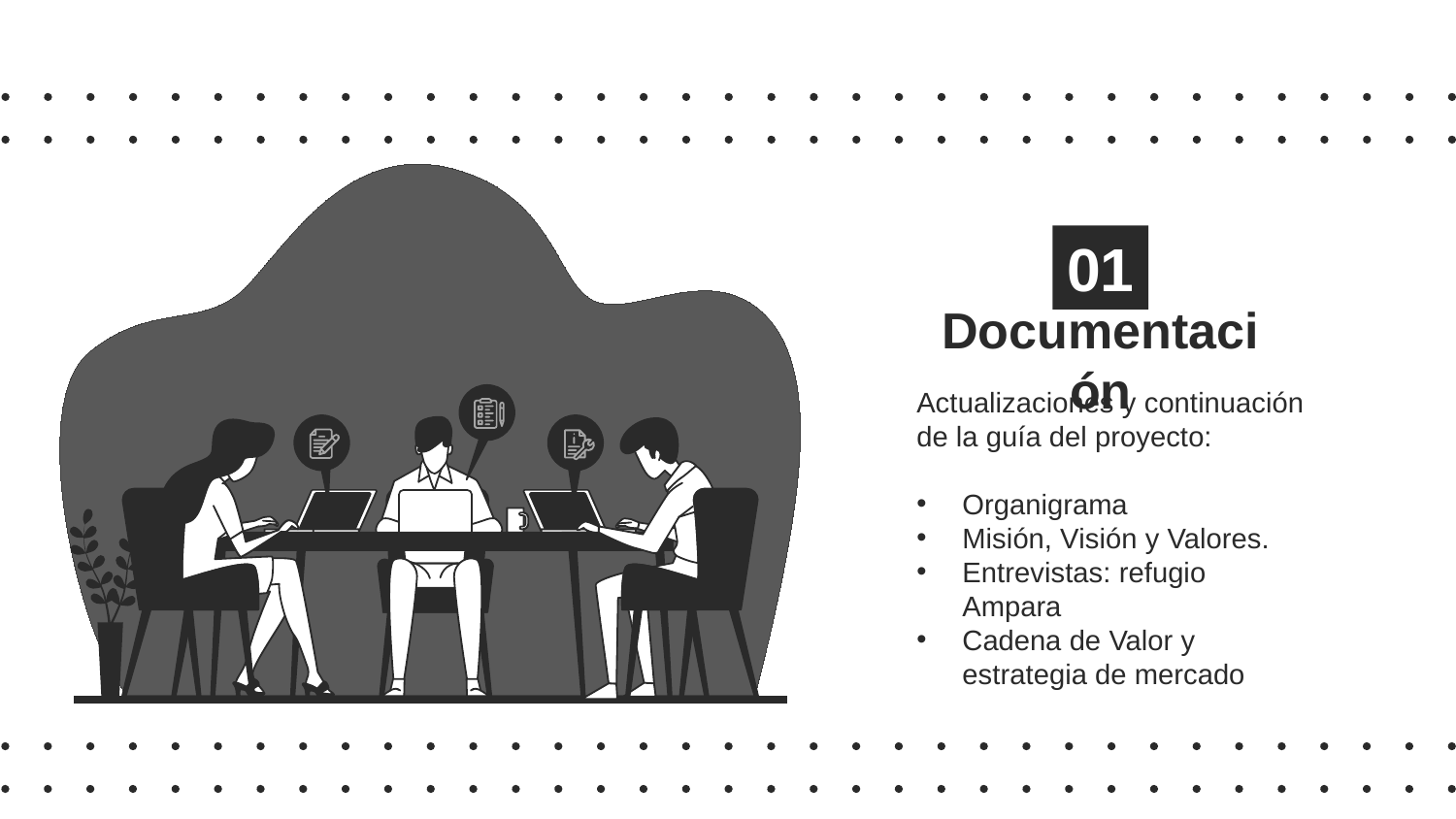

01
# Documentación

Actualizaciones y continuación de la guía del proyecto:

Organigrama
Misión, Visión y Valores.
Entrevistas: refugio Ampara
Cadena de Valor y estrategia de mercado